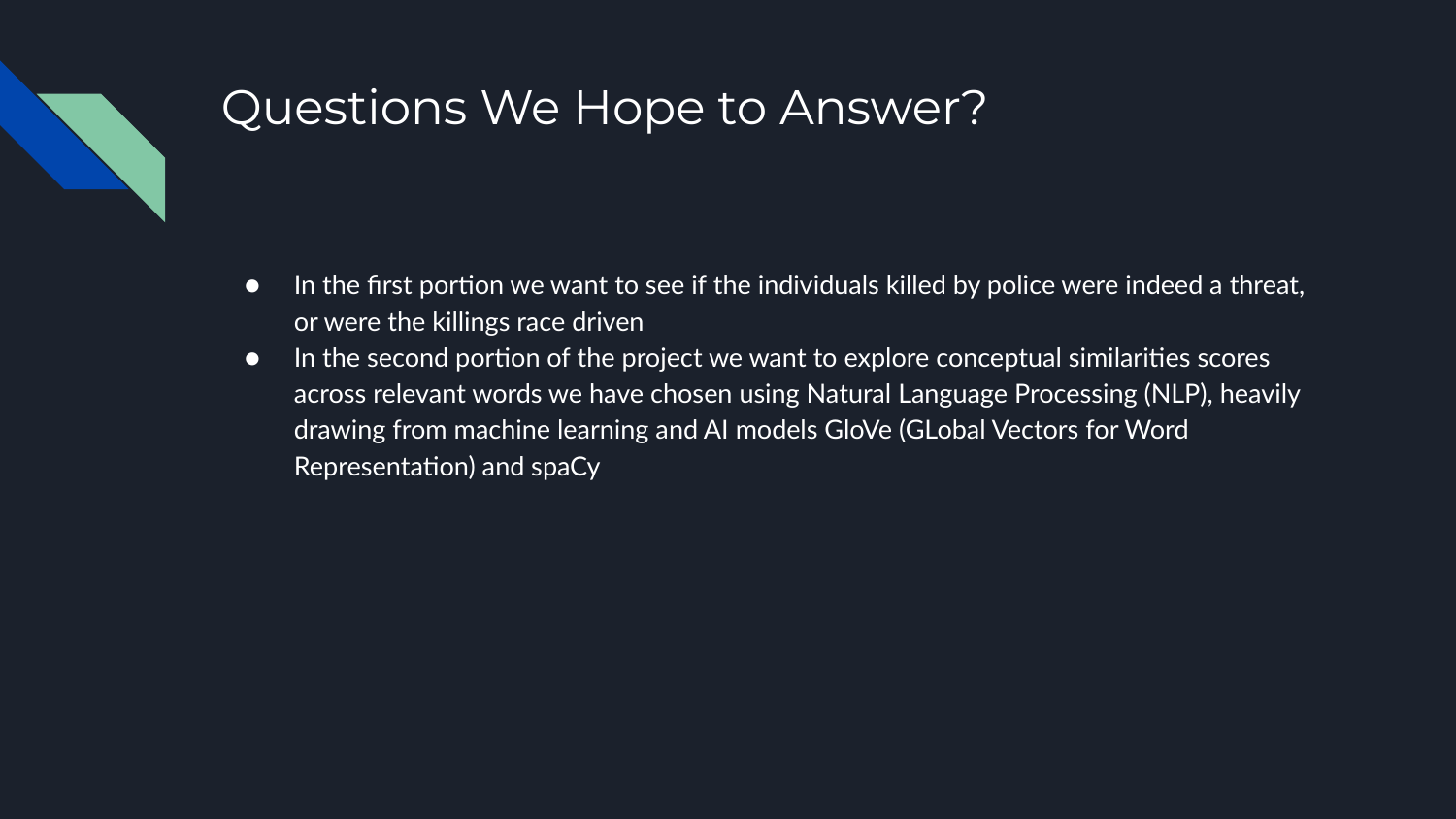

# Questions We Hope to Answer?
In the first portion we want to see if the individuals killed by police were indeed a threat, or were the killings race driven
In the second portion of the project we want to explore conceptual similarities scores across relevant words we have chosen using Natural Language Processing (NLP), heavily drawing from machine learning and AI models GloVe (GLobal Vectors for Word Representation) and spaCy